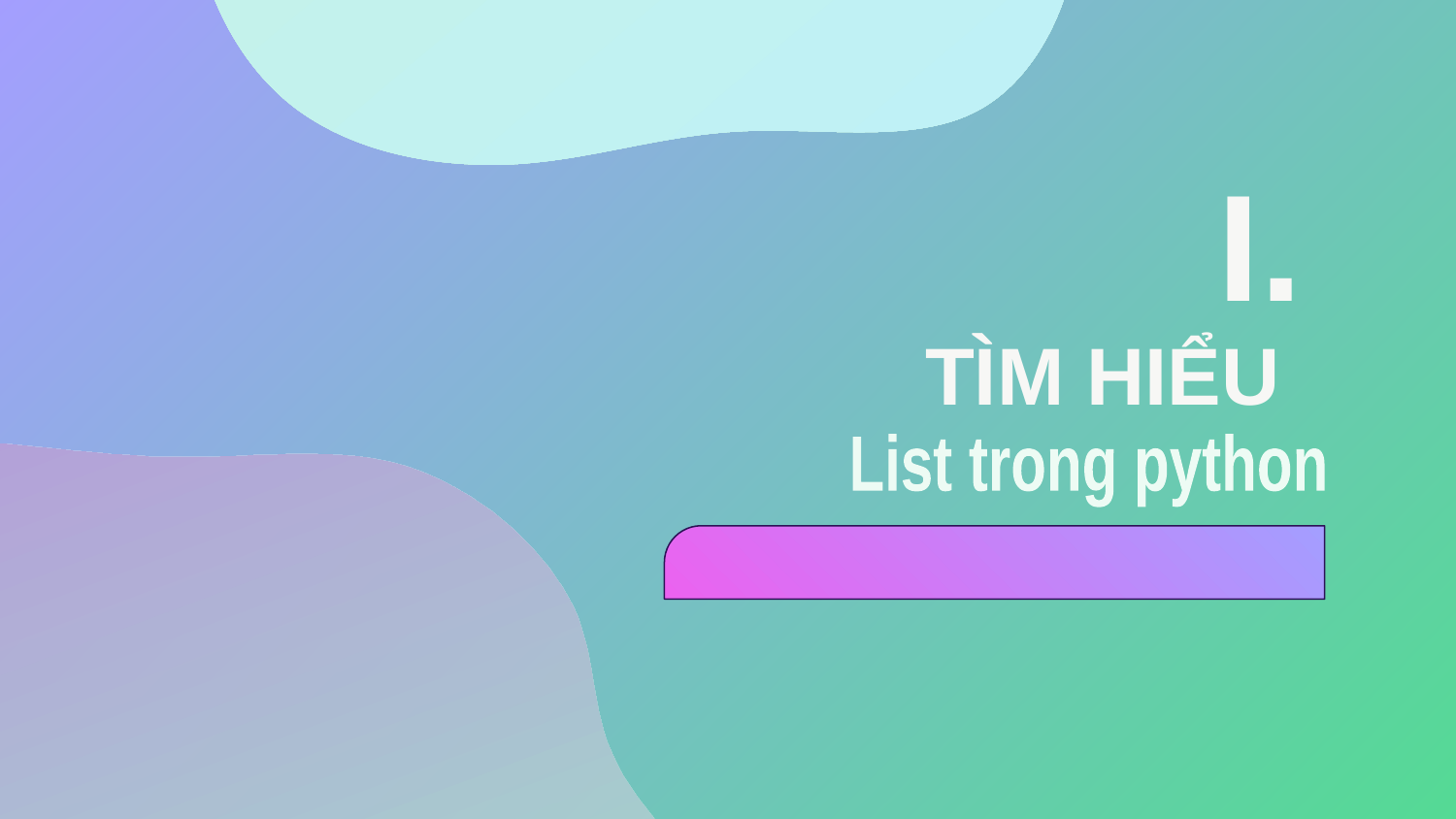

I.
# TÌM HIỂU
List trong python